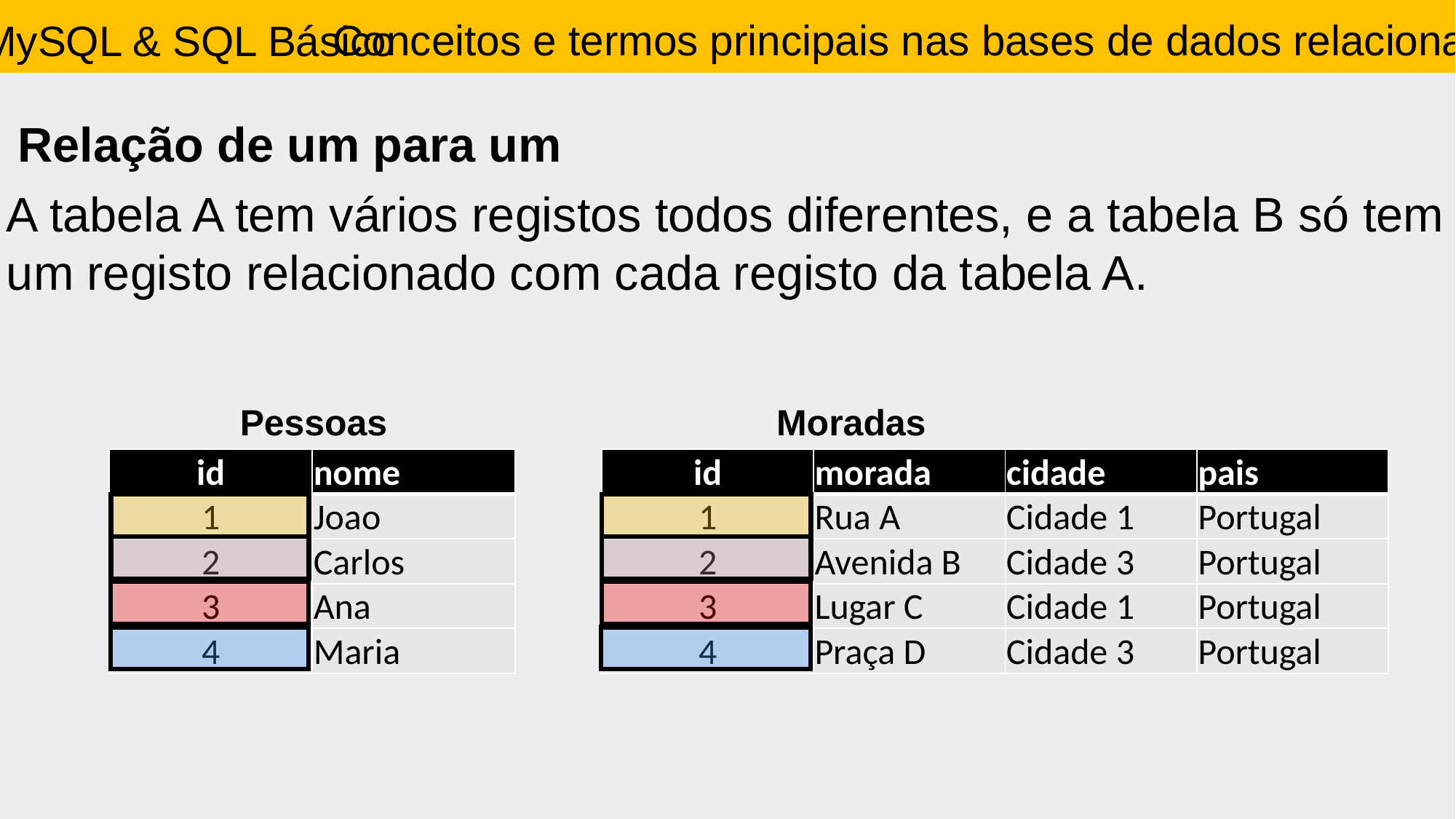

Conceitos e termos principais nas bases de dados relacionais
MySQL & SQL Básico
Relação de um para um
A tabela A tem vários registos todos diferentes, e a tabela B só tem
um registo relacionado com cada registo da tabela A.
Pessoas
Moradas
| id | nome |
| --- | --- |
| 1 | Joao |
| 2 | Carlos |
| 3 | Ana |
| 4 | Maria |
| id | morada | cidade | pais |
| --- | --- | --- | --- |
| 1 | Rua A | Cidade 1 | Portugal |
| 2 | Avenida B | Cidade 3 | Portugal |
| 3 | Lugar C | Cidade 1 | Portugal |
| 4 | Praça D | Cidade 3 | Portugal |